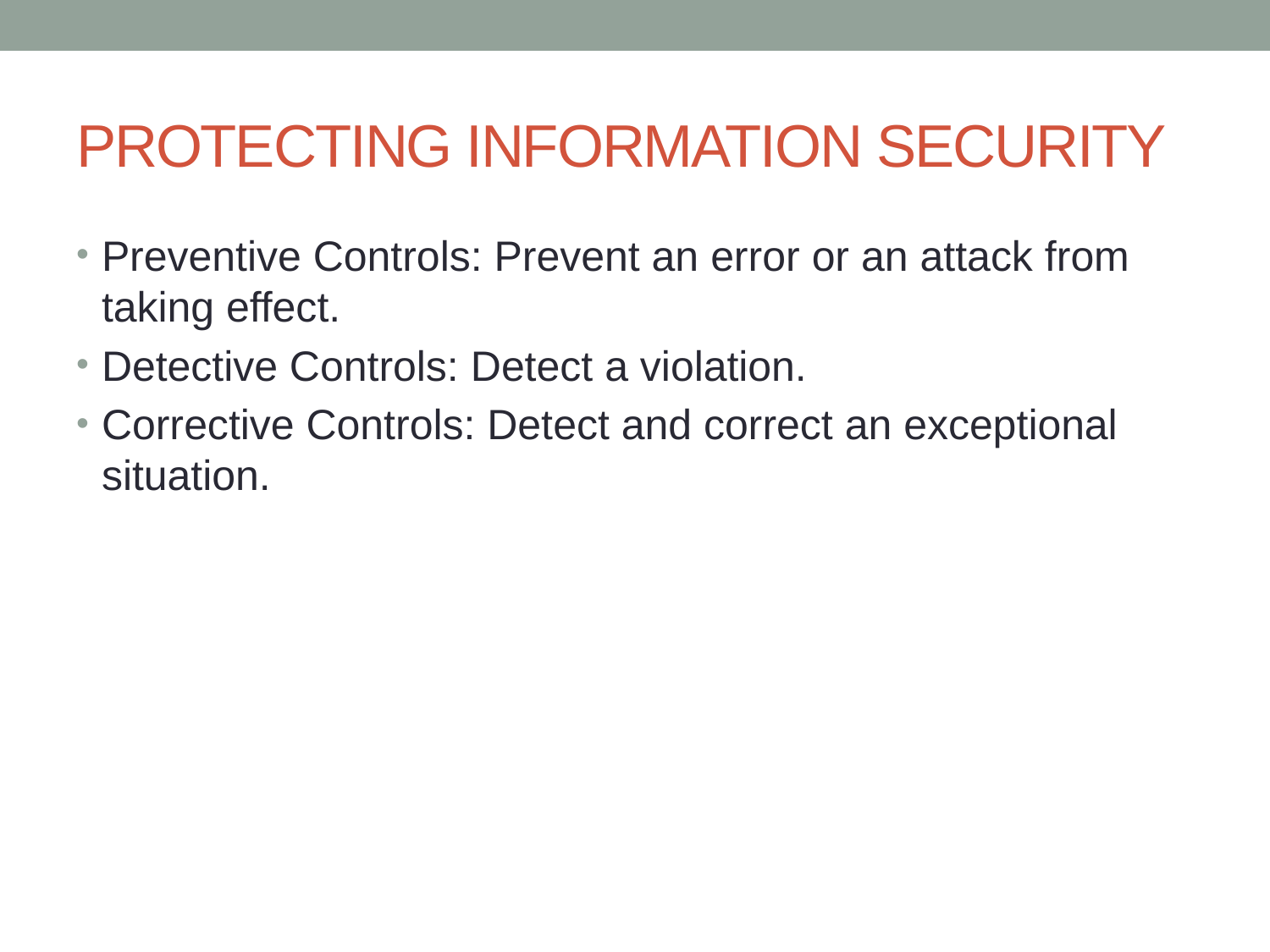

# PROTECTING INFORMATION SECURITY
Preventive Controls: Prevent an error or an attack from taking effect.
Detective Controls: Detect a violation.
Corrective Controls: Detect and correct an exceptional situation.